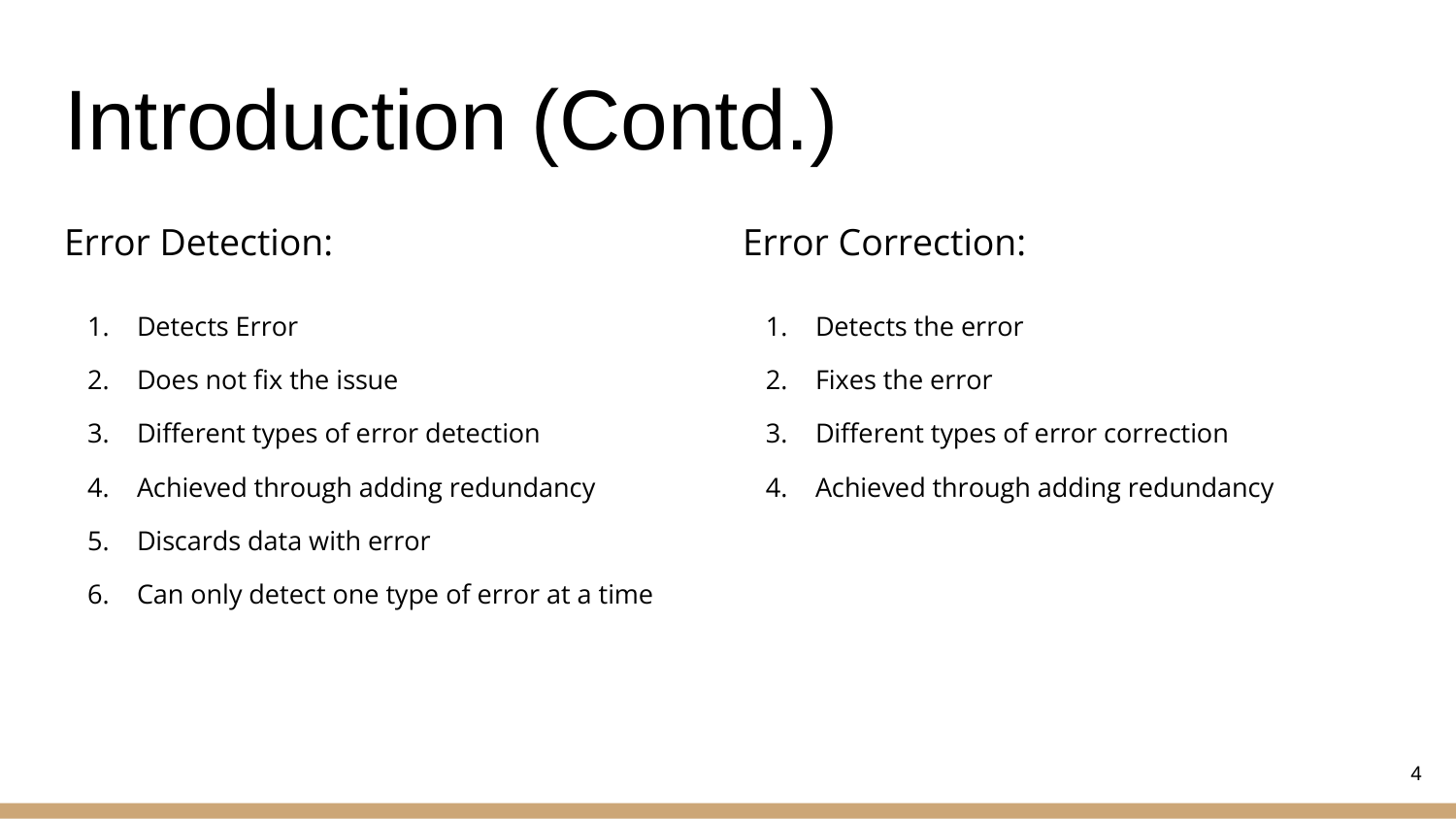

# Introduction (Contd.)
Error Detection:
Detects Error
Does not fix the issue
Different types of error detection
Achieved through adding redundancy
Discards data with error
Can only detect one type of error at a time
Error Correction:
Detects the error
Fixes the error
Different types of error correction
Achieved through adding redundancy
4